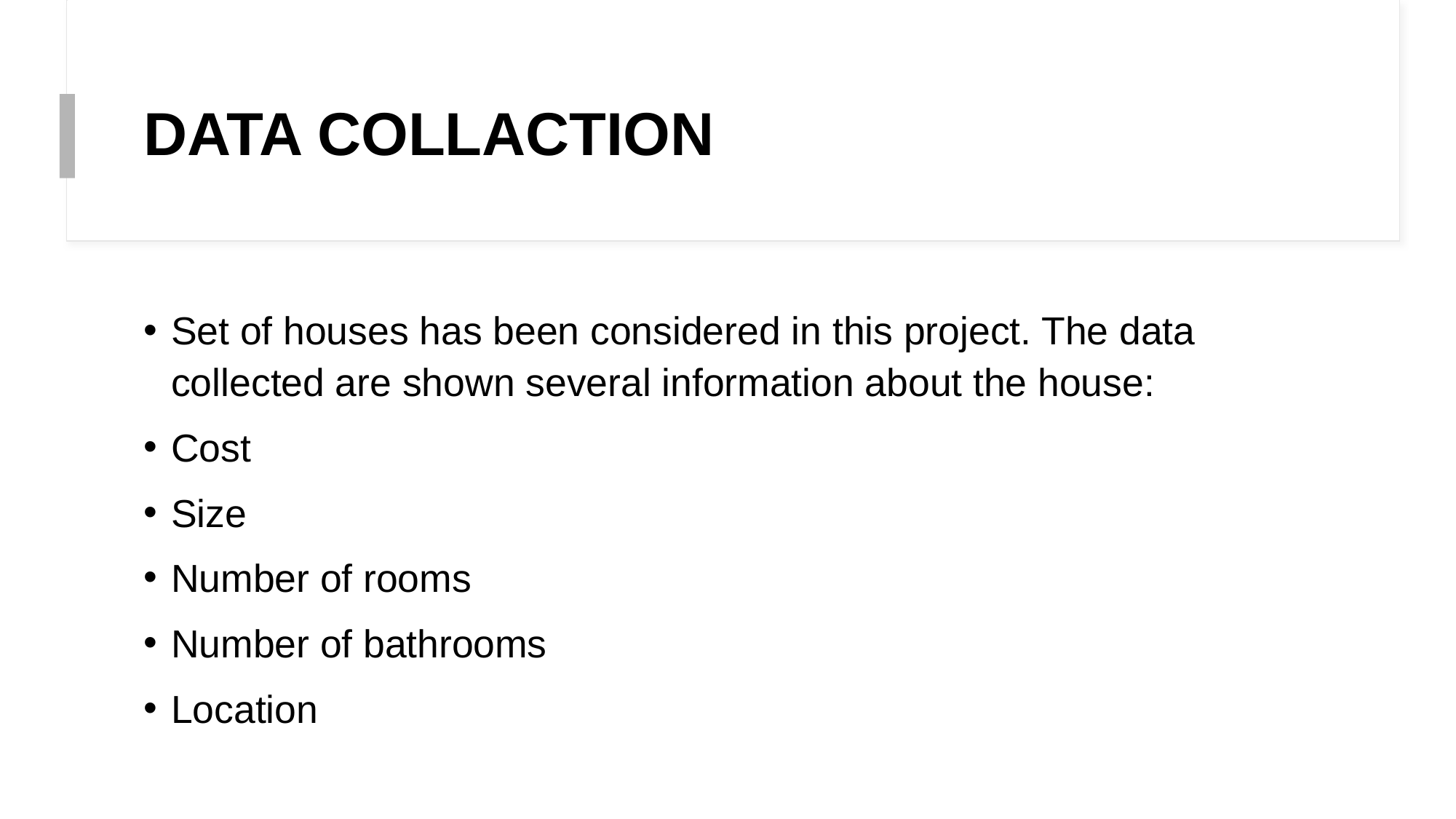

# DATA COLLACTION
Set of houses has been considered in this project. The data collected are shown several information about the house:
Cost
Size
Number of rooms
Number of bathrooms
Location